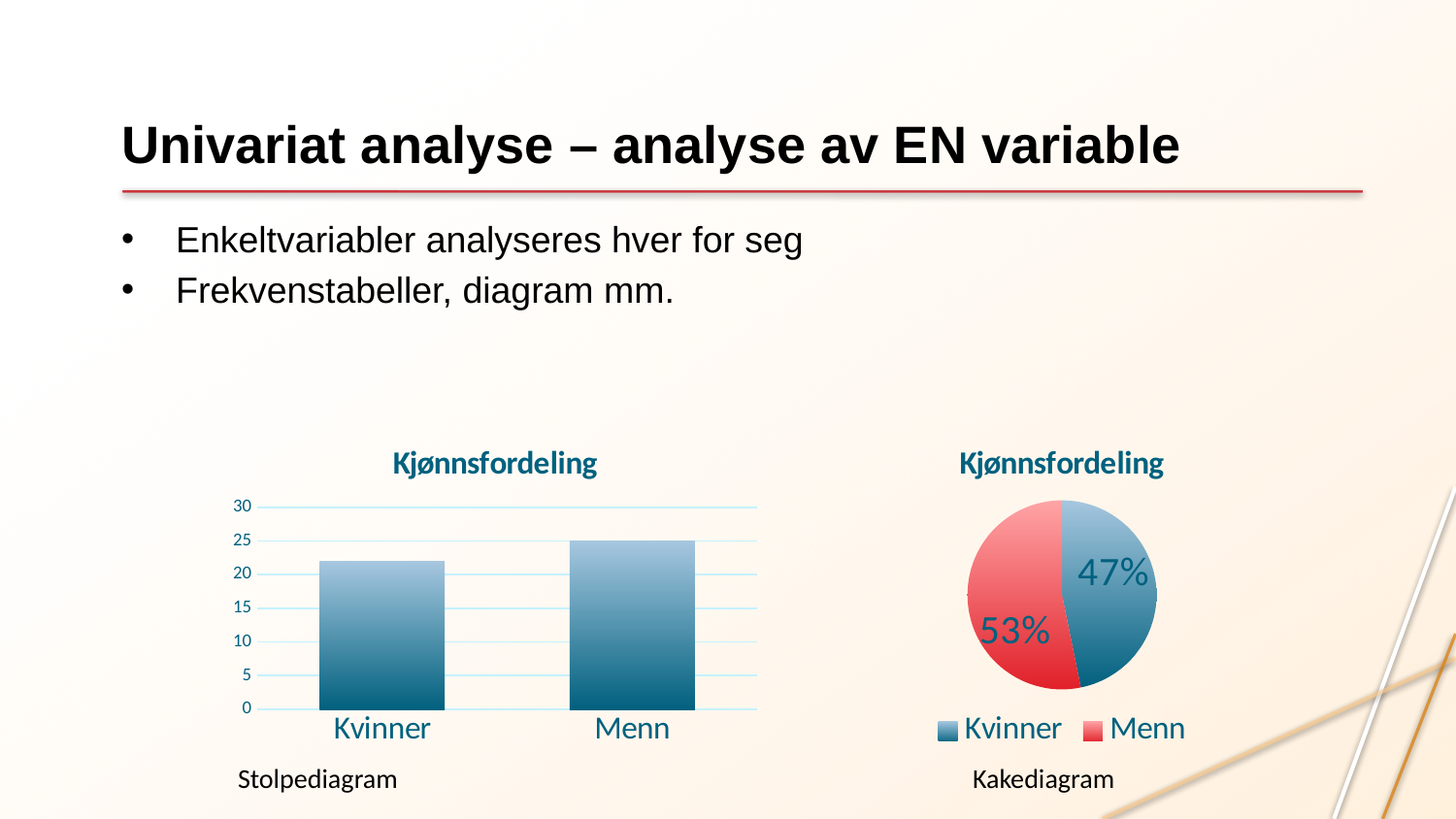

# Univariat analyse – analyse av EN variable
Enkeltvariabler analyseres hver for seg
Frekvenstabeller, diagram mm.

### Chart: Kjønnsfordeling

| Category |  |
|---|---|
| Kvinner | 22.0 |
| Menn | 25.0 |

### Chart: Kjønnsfordeling

| Category |  |
|---|---|
| Kvinner | 22.0 |
| Menn | 25.0 |
Stolpediagram
Kakediagram